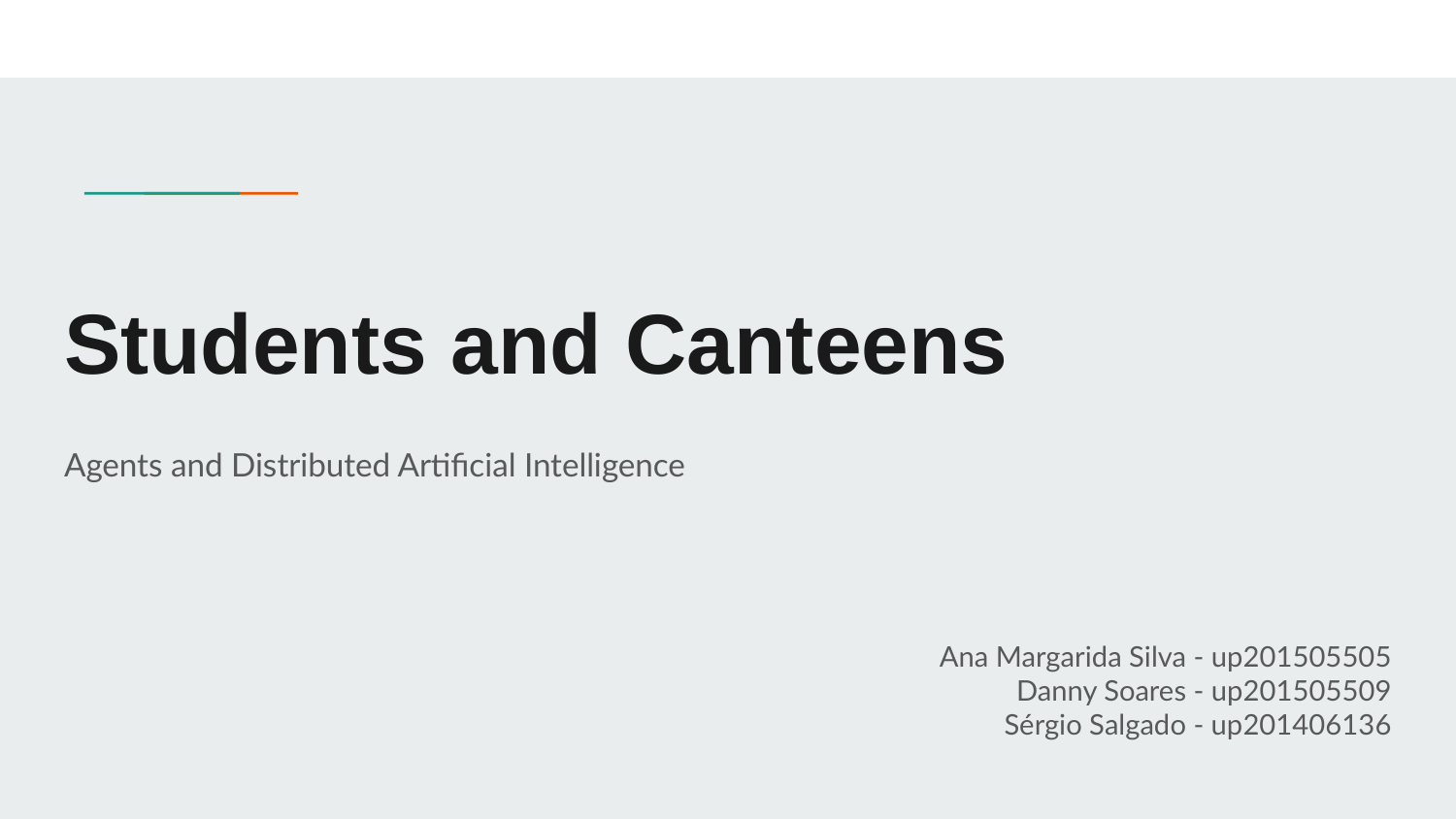

# Students and Canteens
Agents and Distributed Artificial Intelligence
Ana Margarida Silva - up201505505
Danny Soares - up201505509
Sérgio Salgado - up201406136